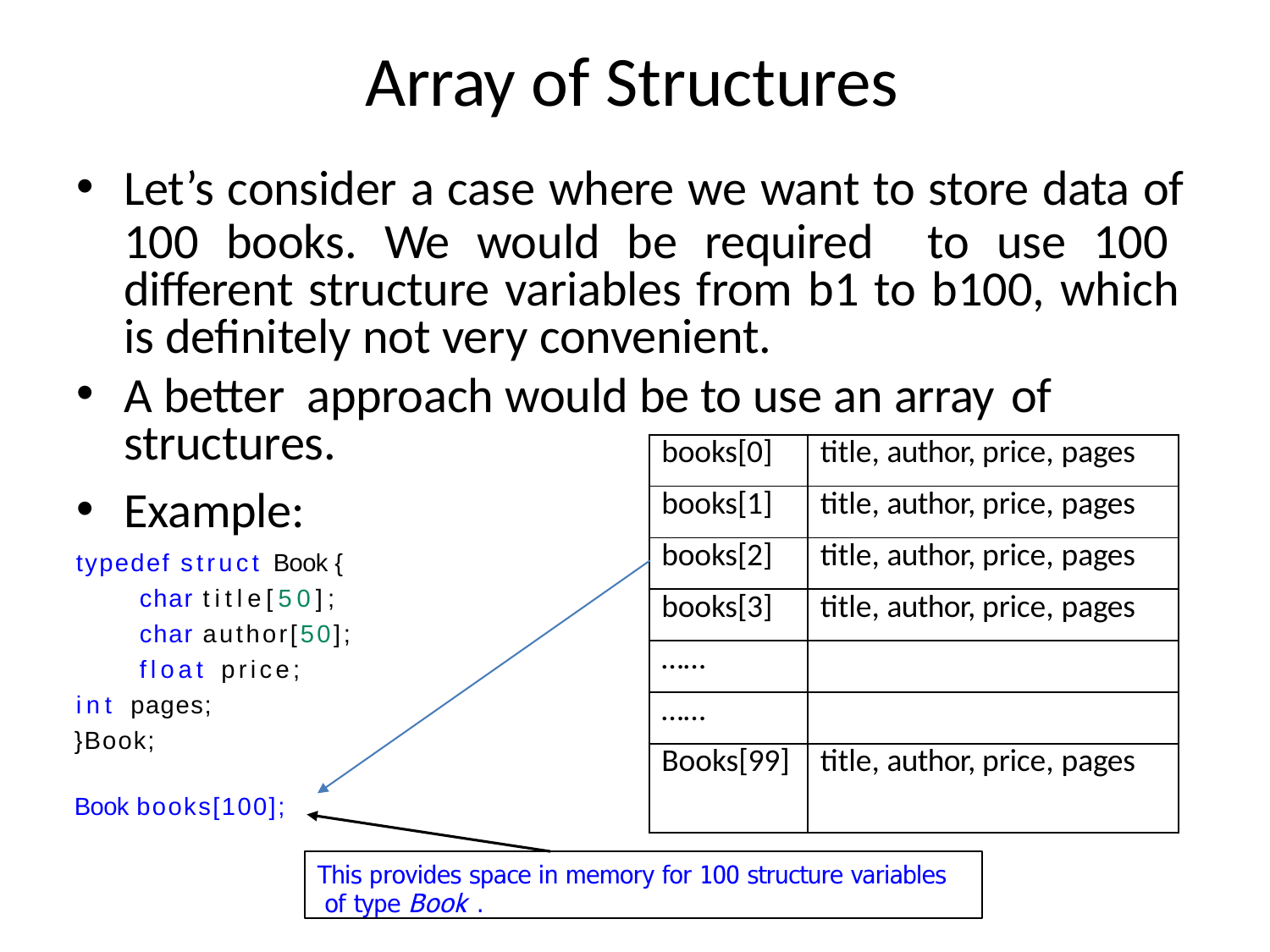

# Array of Structures
Let’s consider a case where we want to store data of
100 books. We would be required  to use 100  different structure variables from b1 to b100, which  is definitely not very convenient.
A better approach would be to use an array of
structures.
Example:
| books[0] | title, author, price, pages |
| --- | --- |
| books[1] | title, author, price, pages |
| books[2] | title, author, price, pages |
| books[3] | title, author, price, pages |
| …… |  |
| …… |  |
| Books[99] | title, author, price, pages |
typedef struct Book {  char title[50];  char author[50];  float price;
int pages;
}Book;

Book books[100];

This provides space in memory for 100 structure variables  of type Book .